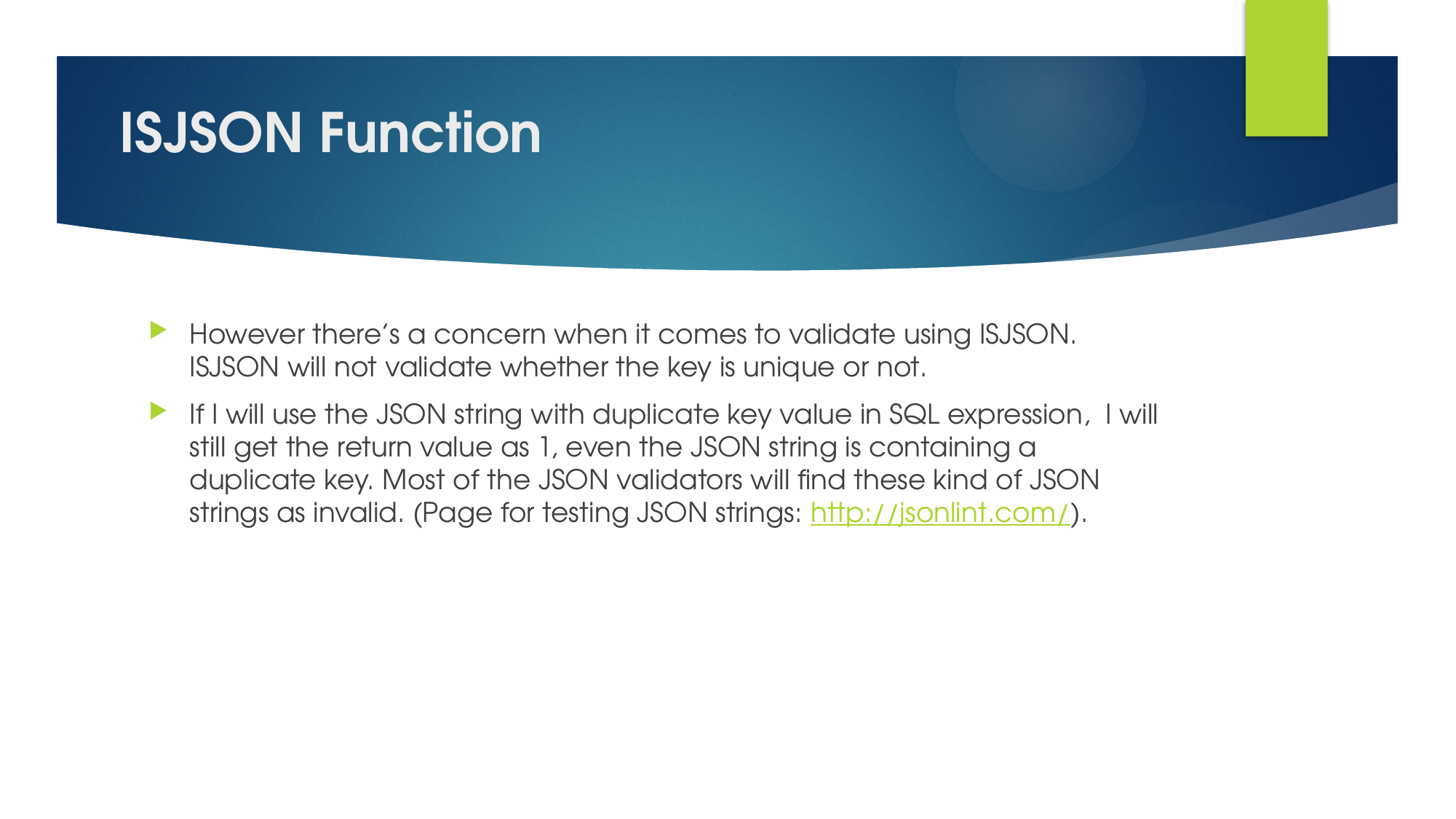

# ISJSON Function
However there’s a concern when it comes to validate using ISJSON.  ISJSON will not validate whether the key is unique or not.
If I will use the JSON string with duplicate key value in SQL expression,  I will still get the return value as 1, even the JSON string is containing a duplicate key. Most of the JSON validators will find these kind of JSON strings as invalid. (Page for testing JSON strings: http://jsonlint.com/).